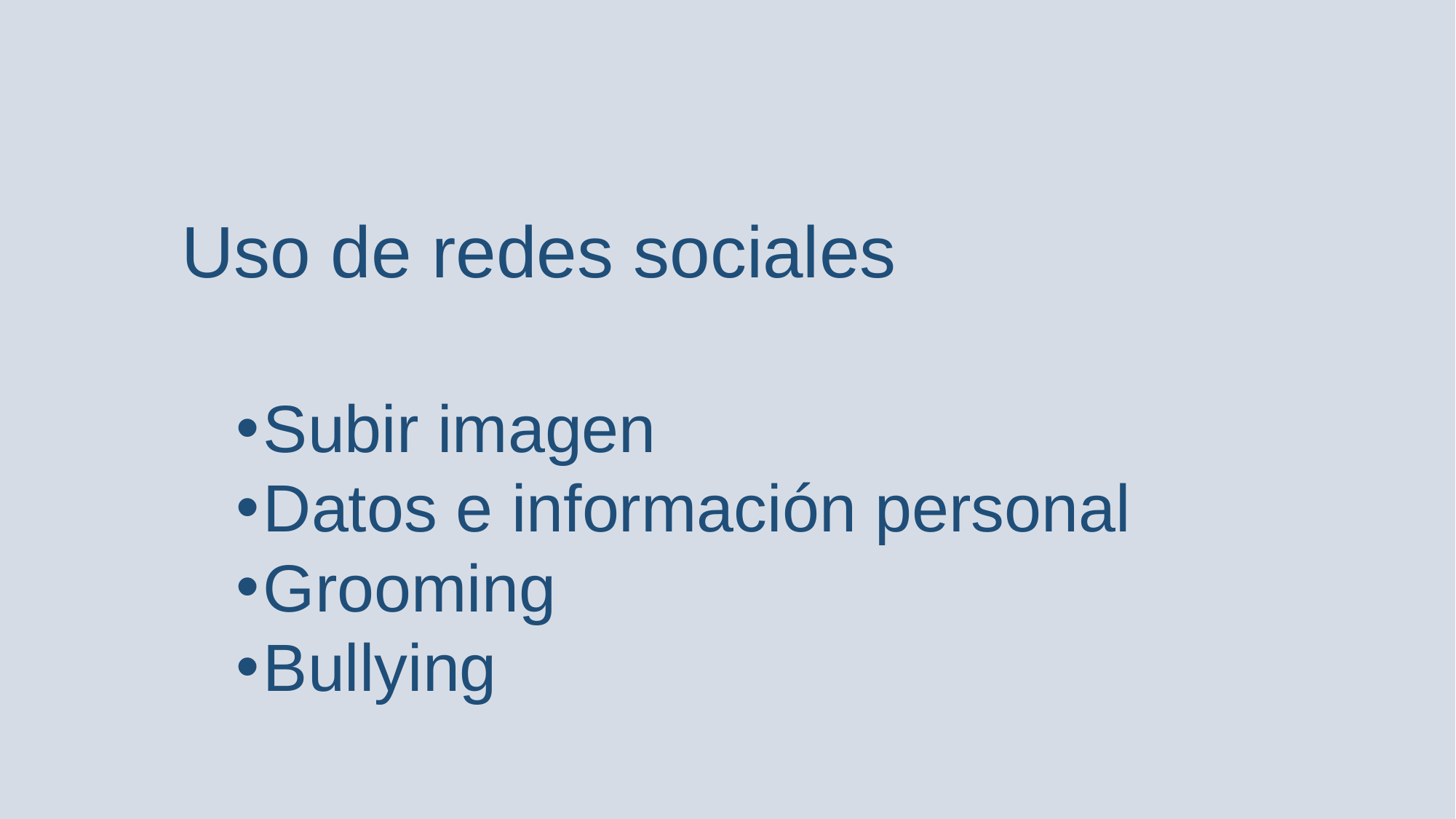

Uso de redes sociales

Subir imagen
Datos e información personal
Grooming
Bullying